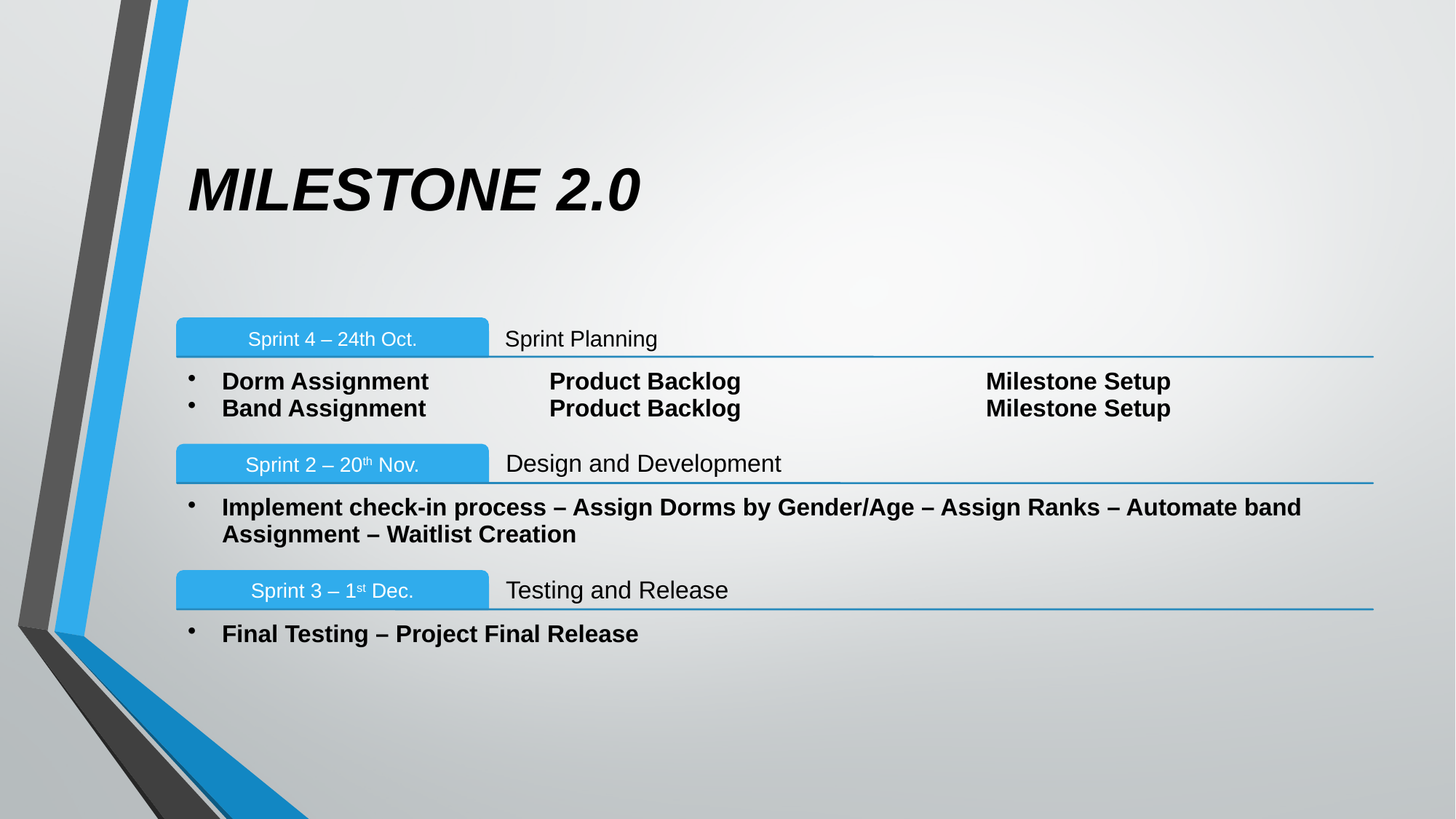

# MILESTONE 2.0
Sprint 4 – 24th Oct.
 Sprint Planning
Sprint 2 – 20th Nov.
 Design and Development
Implement check-in process – Assign Dorms by Gender/Age – Assign Ranks – Automate band Assignment – Waitlist Creation
Sprint 3 – 1st Dec.
 Testing and Release
Final Testing – Project Final Release